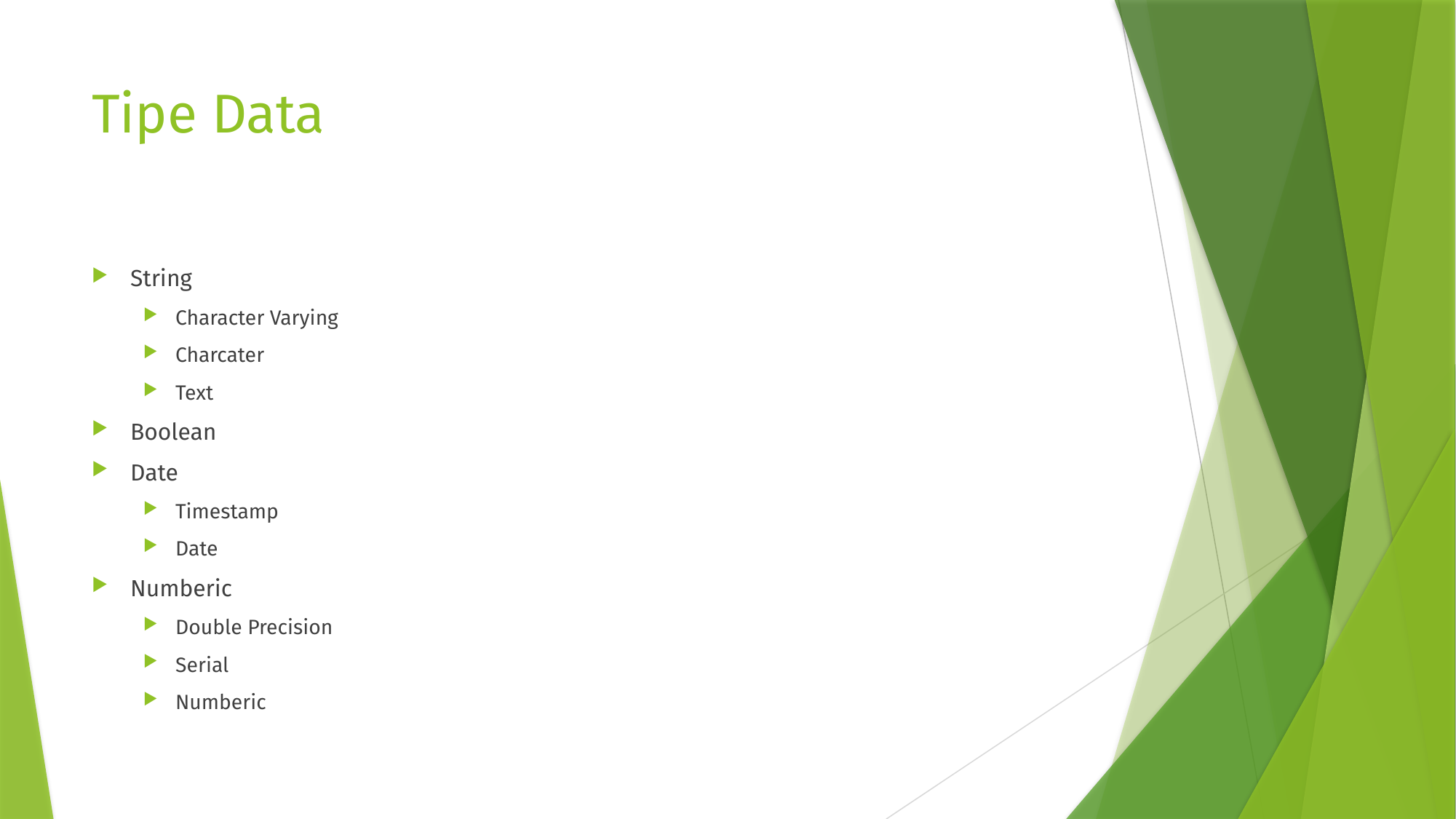

# Tipe Data
String
Character Varying
Charcater
Text
Boolean
Date
Timestamp
Date
Numberic
Double Precision
Serial
Numberic